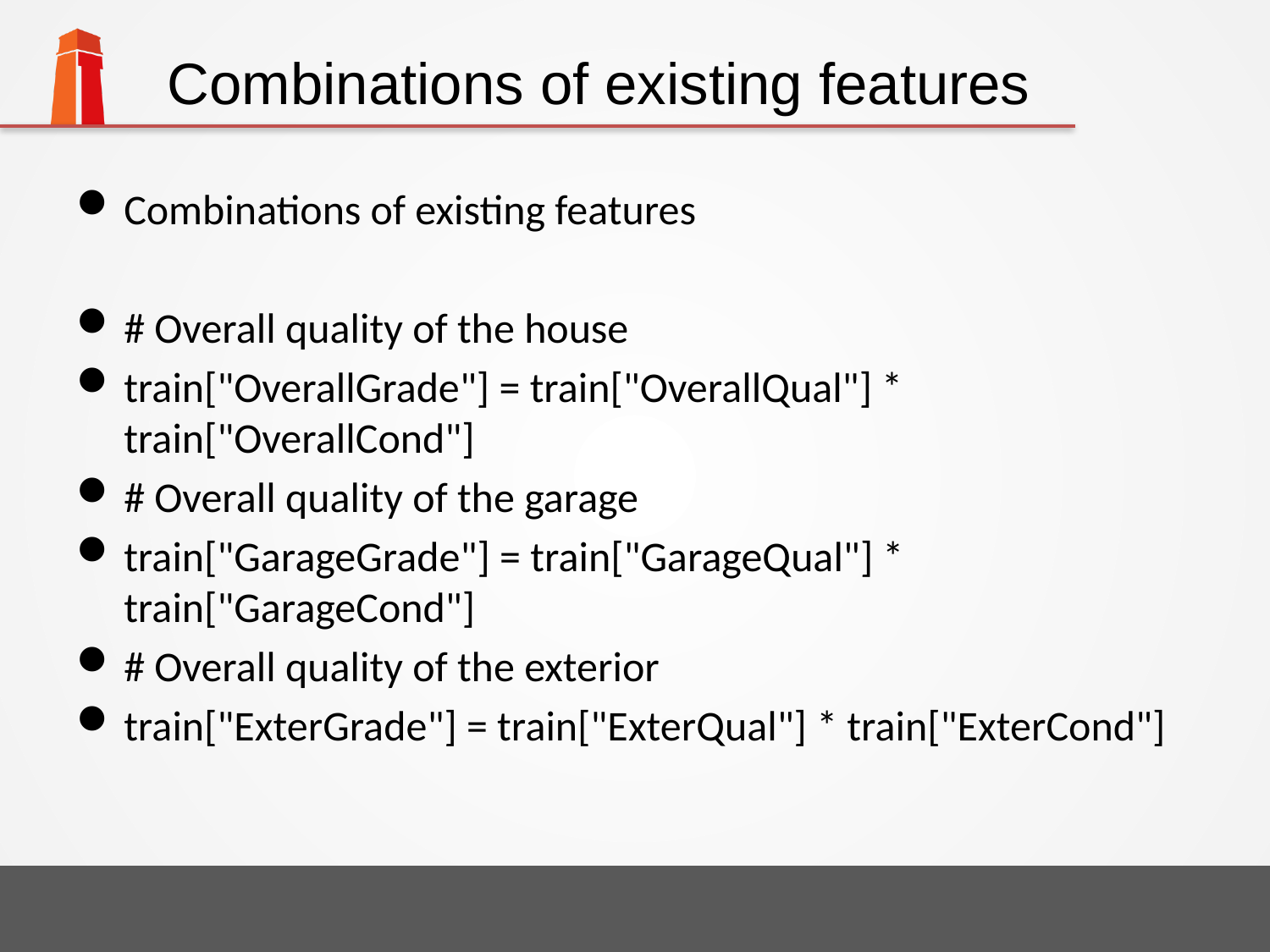

# Combinations of existing features
Combinations of existing features

# Overall quality of the house
train["OverallGrade"] = train["OverallQual"] * train["OverallCond"]
# Overall quality of the garage
train["GarageGrade"] = train["GarageQual"] * train["GarageCond"]
# Overall quality of the exterior
train["ExterGrade"] = train["ExterQual"] * train["ExterCond"]